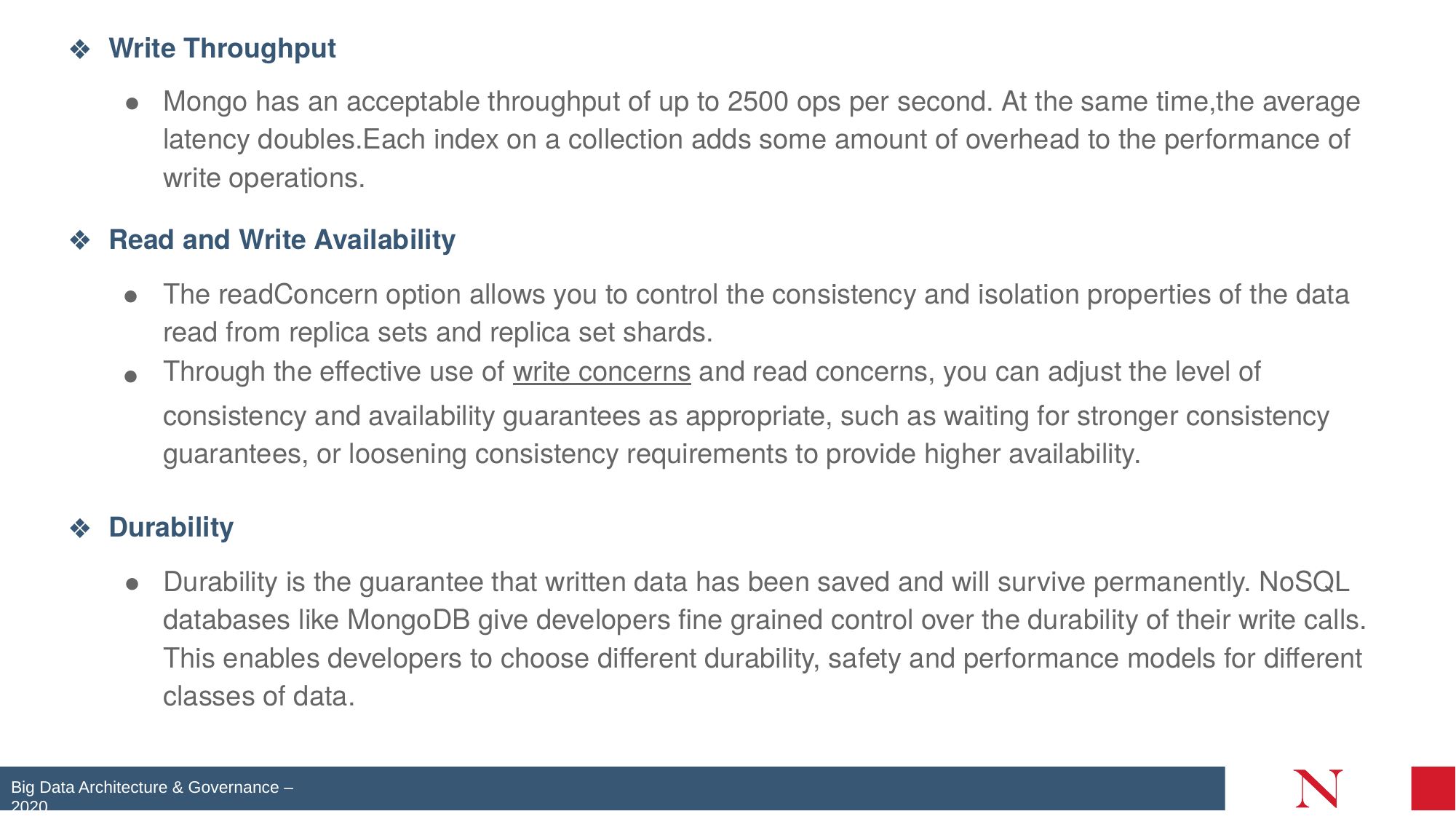

Write Throughput

Mongo has an acceptable throughput of up to 2500 ops per second. At the same time,the average latency doubles.Each index on a collection adds some amount of overhead to the performance of write operations.

Read and Write Availability

The readConcern option allows you to control the consistency and isolation properties of the data read from replica sets and replica set shards.
Through the effective use of write concerns and read concerns, you can adjust the level of consistency and availability guarantees as appropriate, such as waiting for stronger consistency guarantees, or loosening consistency requirements to provide higher availability.

Durability

Durability is the guarantee that written data has been saved and will survive permanently. NoSQL databases like MongoDB give developers fine grained control over the durability of their write calls. This enables developers to choose different durability, safety and performance models for different classes of data.